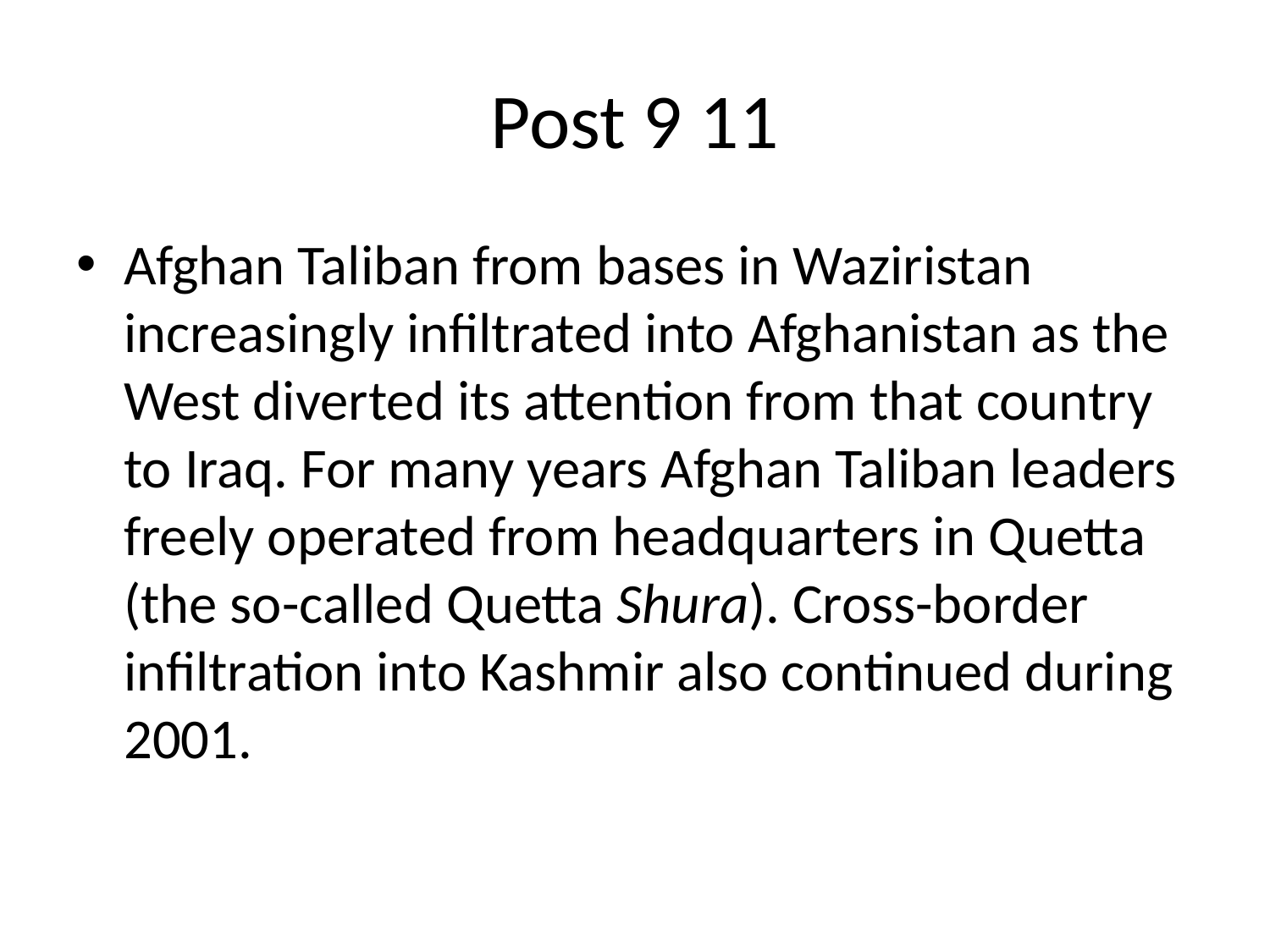

# Post 9 11
Afghan Taliban from bases in Waziristan increasingly infiltrated into Afghanistan as the West diverted its attention from that country to Iraq. For many years Afghan Taliban leaders freely operated from headquarters in Quetta (the so-called Quetta Shura). Cross-border infiltration into Kashmir also continued during 2001.